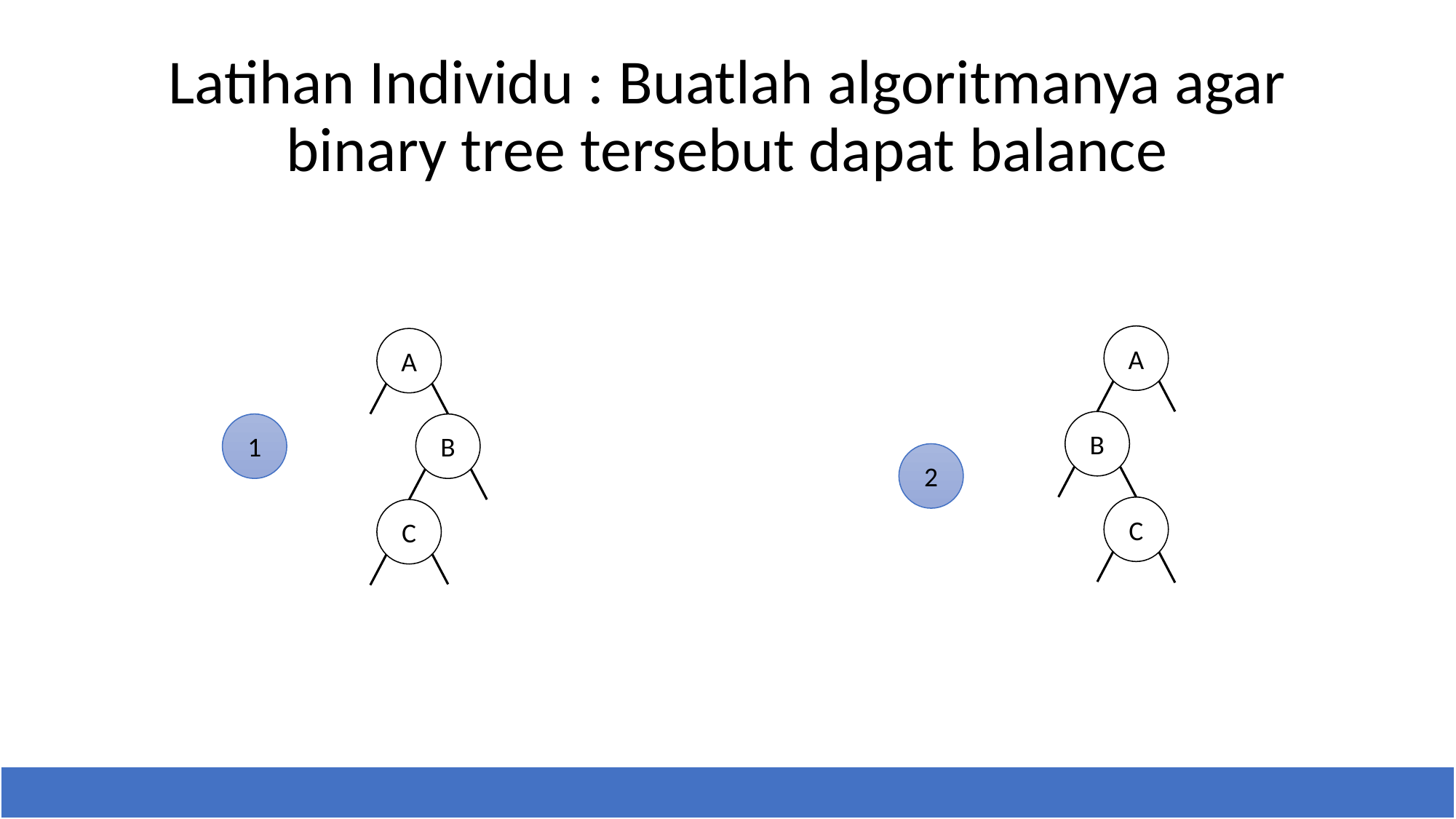

# Latihan Individu : Buatlah algoritmanya agar binary tree tersebut dapat balance
A
B
C
A
B
C
1
2